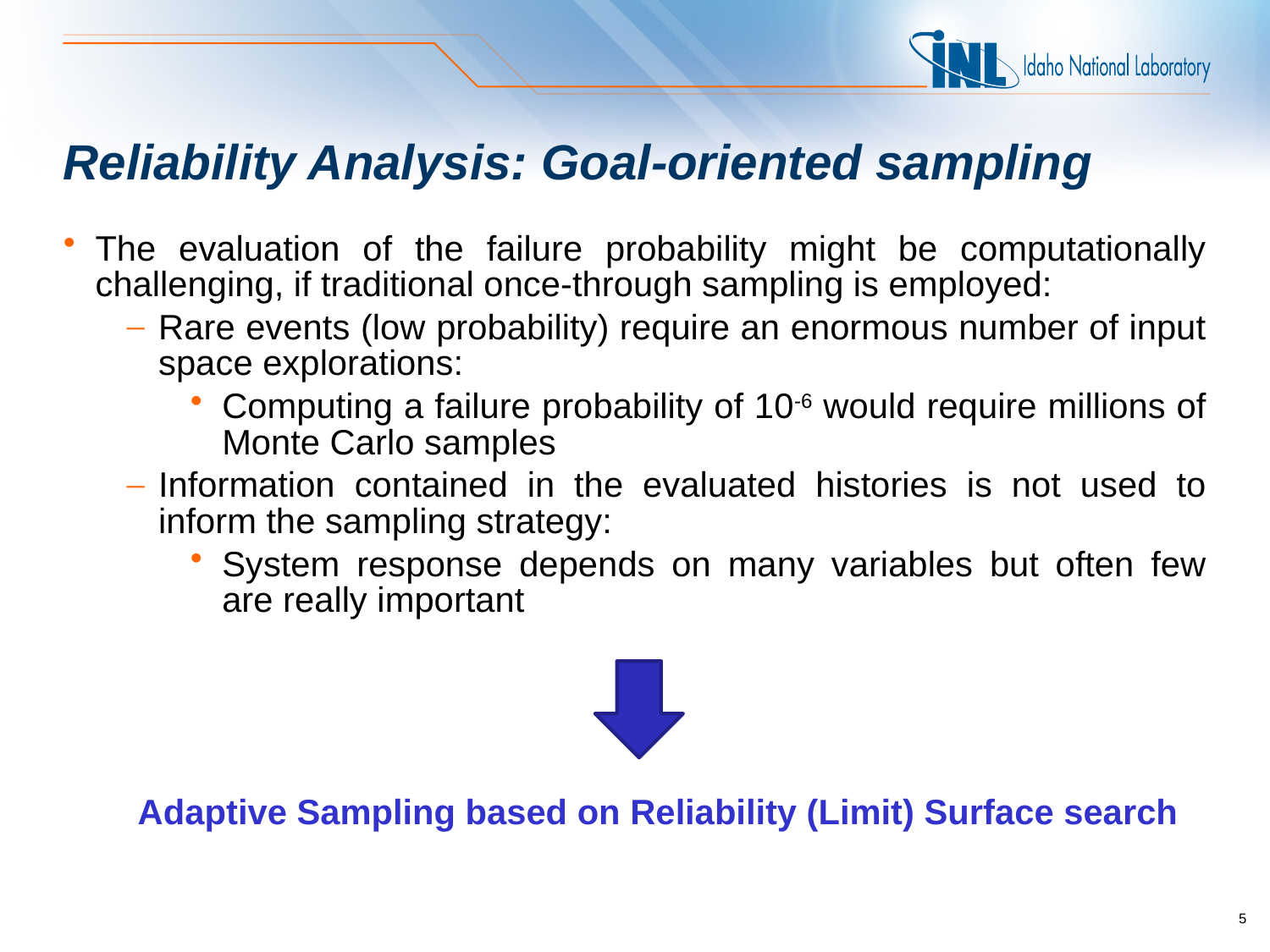

# Reliability Analysis: Goal-oriented sampling
The evaluation of the failure probability might be computationally challenging, if traditional once-through sampling is employed:
Rare events (low probability) require an enormous number of input space explorations:
Computing a failure probability of 10-6 would require millions of Monte Carlo samples
Information contained in the evaluated histories is not used to inform the sampling strategy:
System response depends on many variables but often few are really important

Adaptive Sampling based on Reliability (Limit) Surface search

5